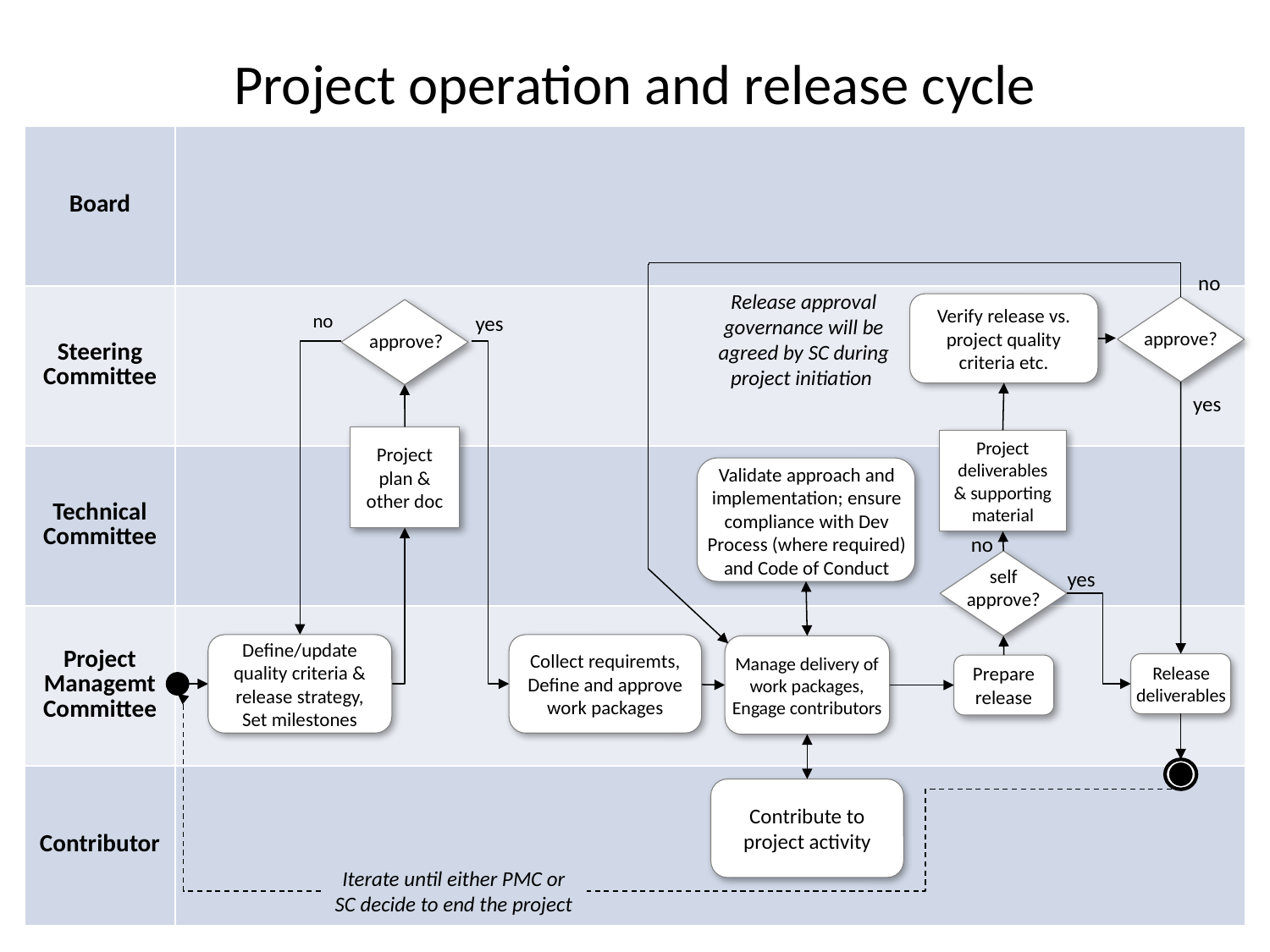

# Project operation and release cycle
| Board |  |
| --- | --- |
| Steering Committee |  |
| Technical Committee |  |
| Project Managemt Committee |  |
| Contributor |  |
no
Release approval governance will be agreed by SC during project initiation
Verify release vs. project quality criteria etc.

no
yes
approve?
approve?
yes
Project plan & other doc
Project deliverables & supporting material
Validate approach and implementation; ensure compliance with Dev Process (where required) and Code of Conduct

no

self approve?
yes
Define/update quality criteria & release strategy,
Set milestones
Collect requiremts,
Define and approve work packages

Manage delivery of work packages, Engage contributors
Release deliverables

Prepare release

Contribute to project activity
Iterate until either PMC or SC decide to end the project